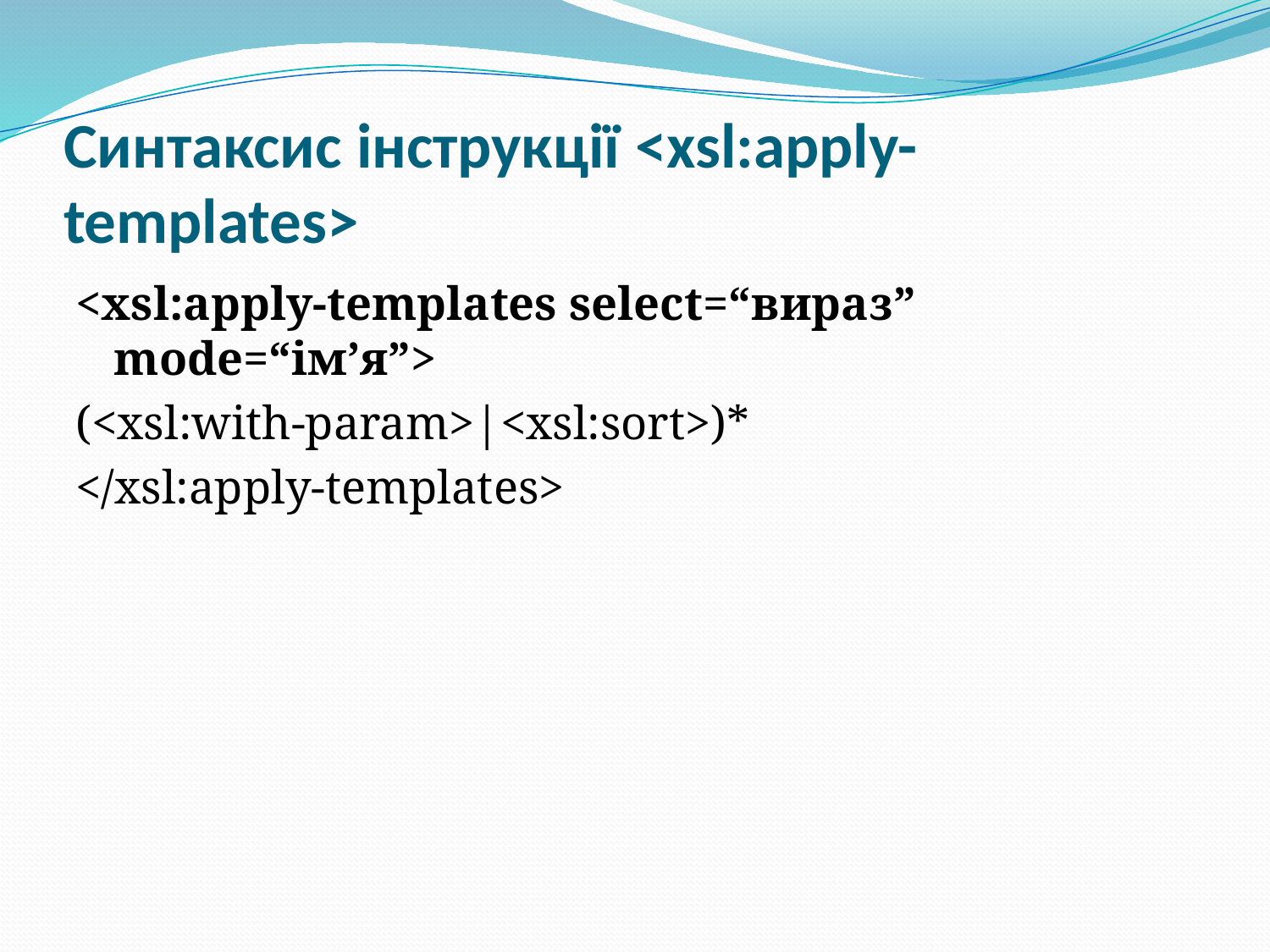

# Синтаксис інструкції <xsl:apply-templates>
<xsl:apply-templates select=“вираз” mode=“ім’я”>
(<xsl:with-param>|<xsl:sort>)*
</xsl:apply-templates>